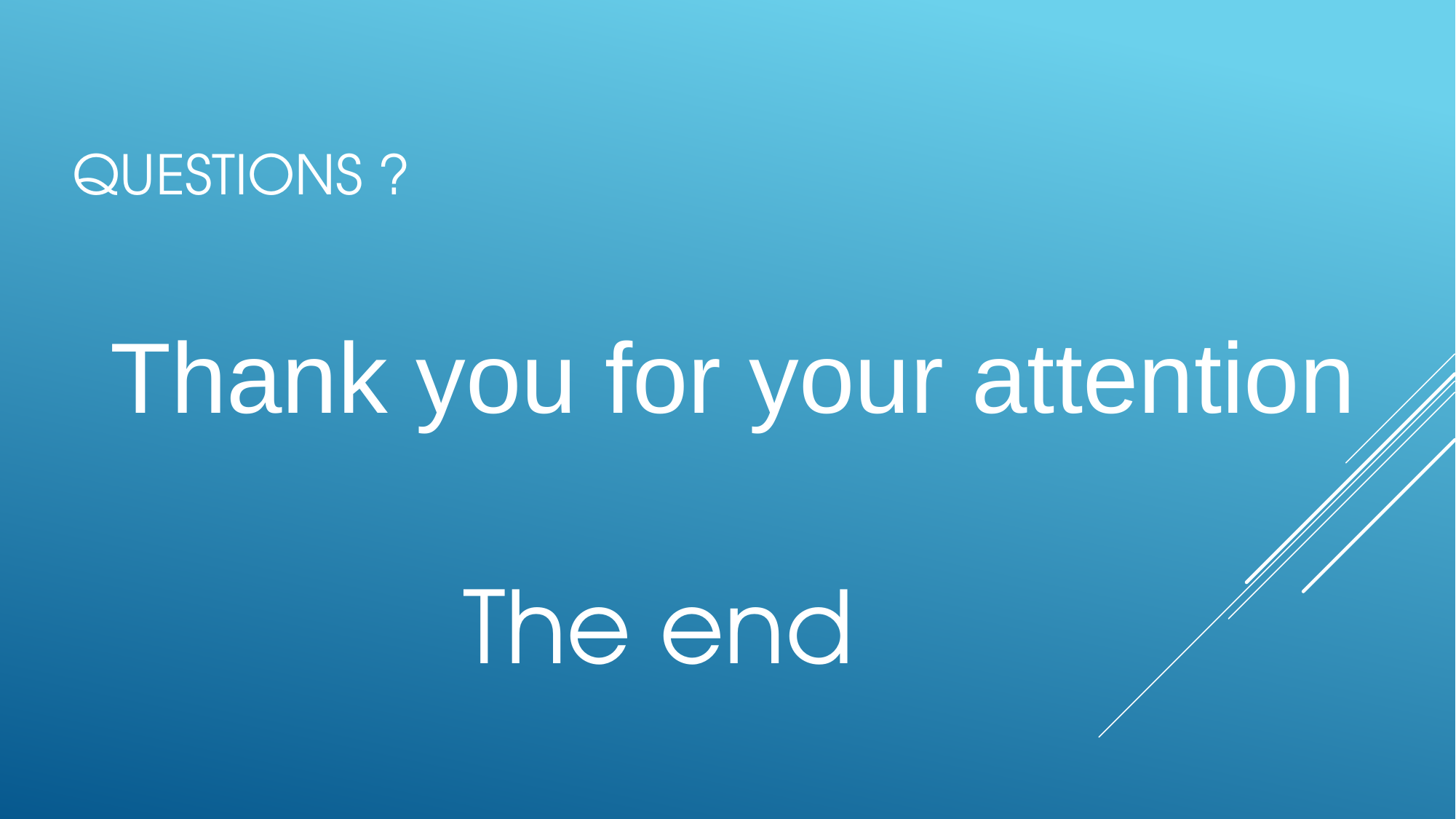

QUESTIONS ?

Thank you for your attention
The end